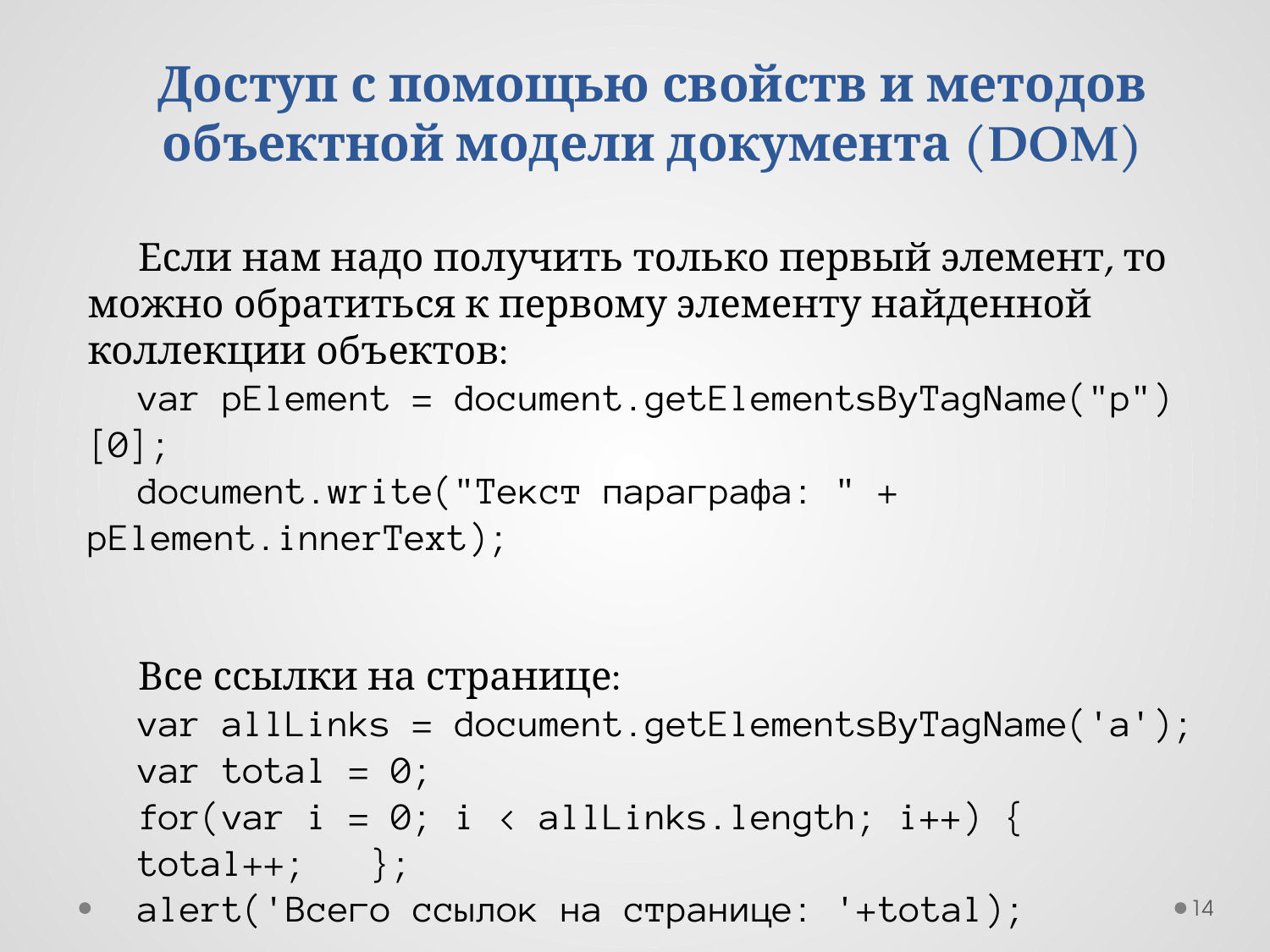

Доступ с помощью свойств и методов объектной модели документа (DOM)
Если нам надо получить только первый элемент, то можно обратиться к первому элементу найденной коллекции объектов:
var pElement = document.getElementsByTagName("p")[0];
document.write("Текст параграфа: " + pElement.innerText);

Все ссылки на странице:
var allLinks = document.getElementsByTagName('a');
var total = 0;
for(var i = 0; i < allLinks.length; i++) {
total++;   };
alert('Всего ссылок на странице: '+total);
14